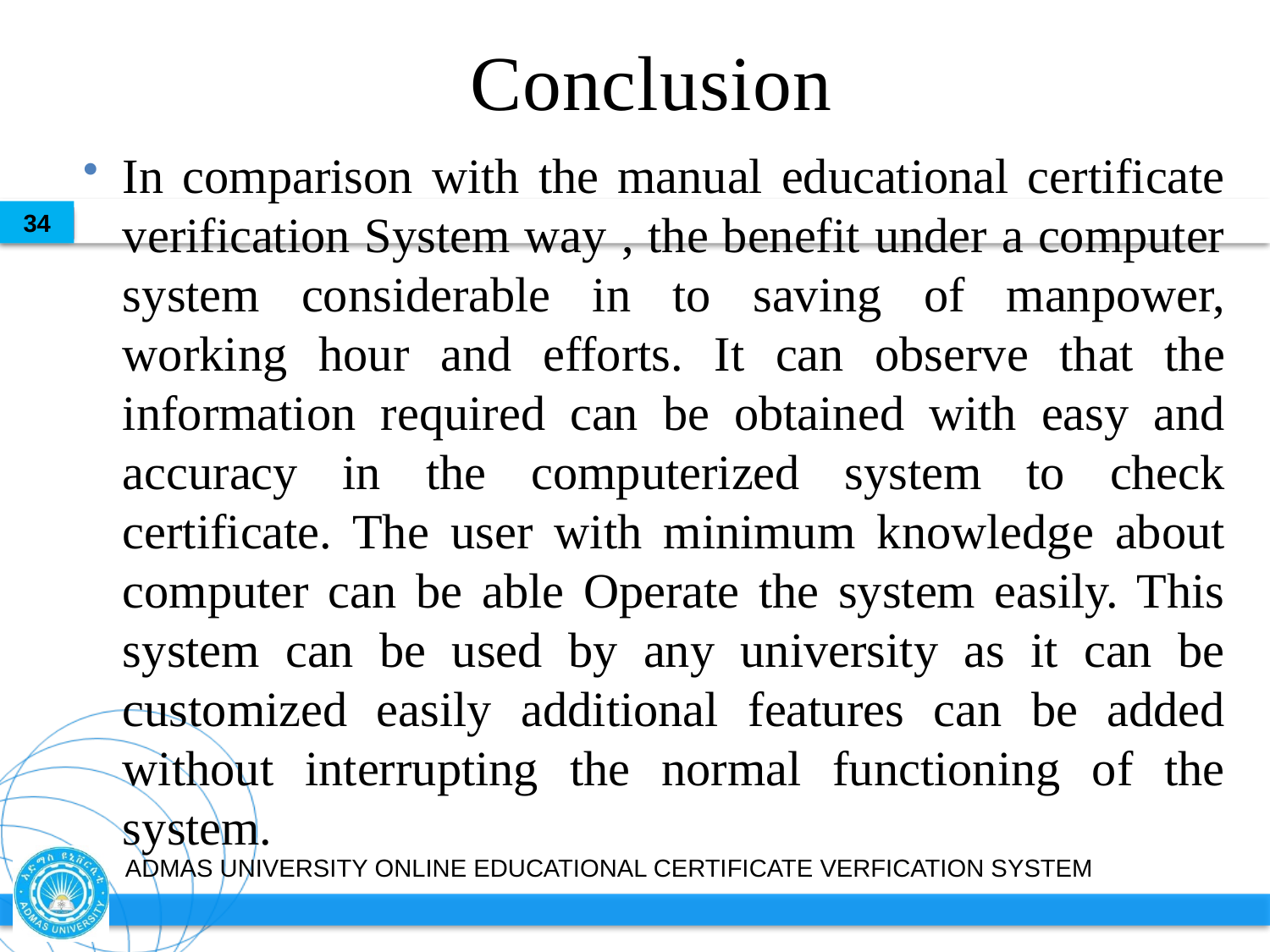

# Conclusion
In comparison with the manual educational certificate verification System way , the benefit under a computer system considerable in to saving of manpower, working hour and efforts. It can observe that the information required can be obtained with easy and accuracy in the computerized system to check certificate. The user with minimum knowledge about computer can be able Operate the system easily. This system can be used by any university as it can be customized easily additional features can be added without interrupting the normal functioning of the system.
34